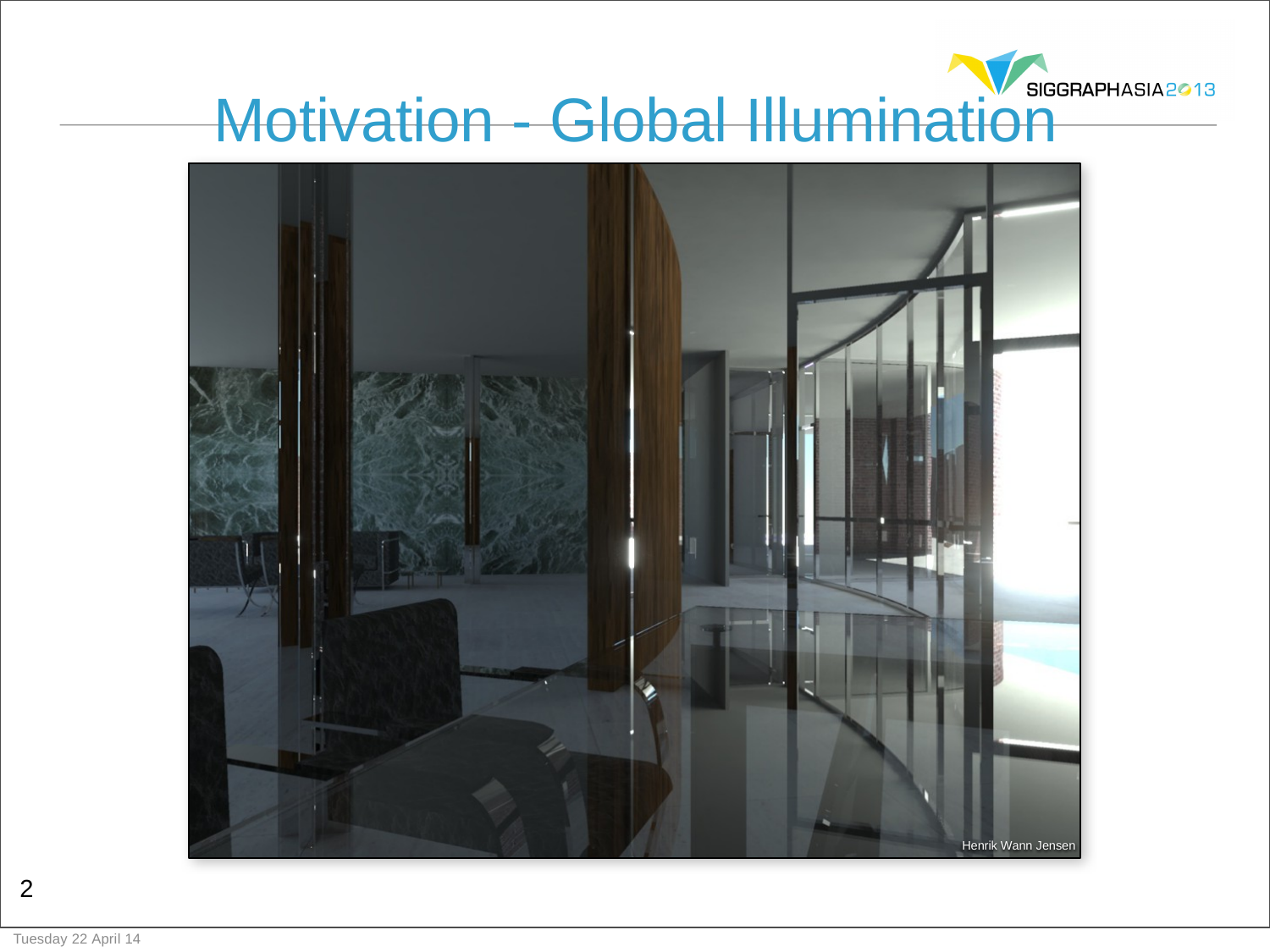

# Motivation - Global Illumination

Henrik Wann Jensen

2
Tuesday 22 April 14